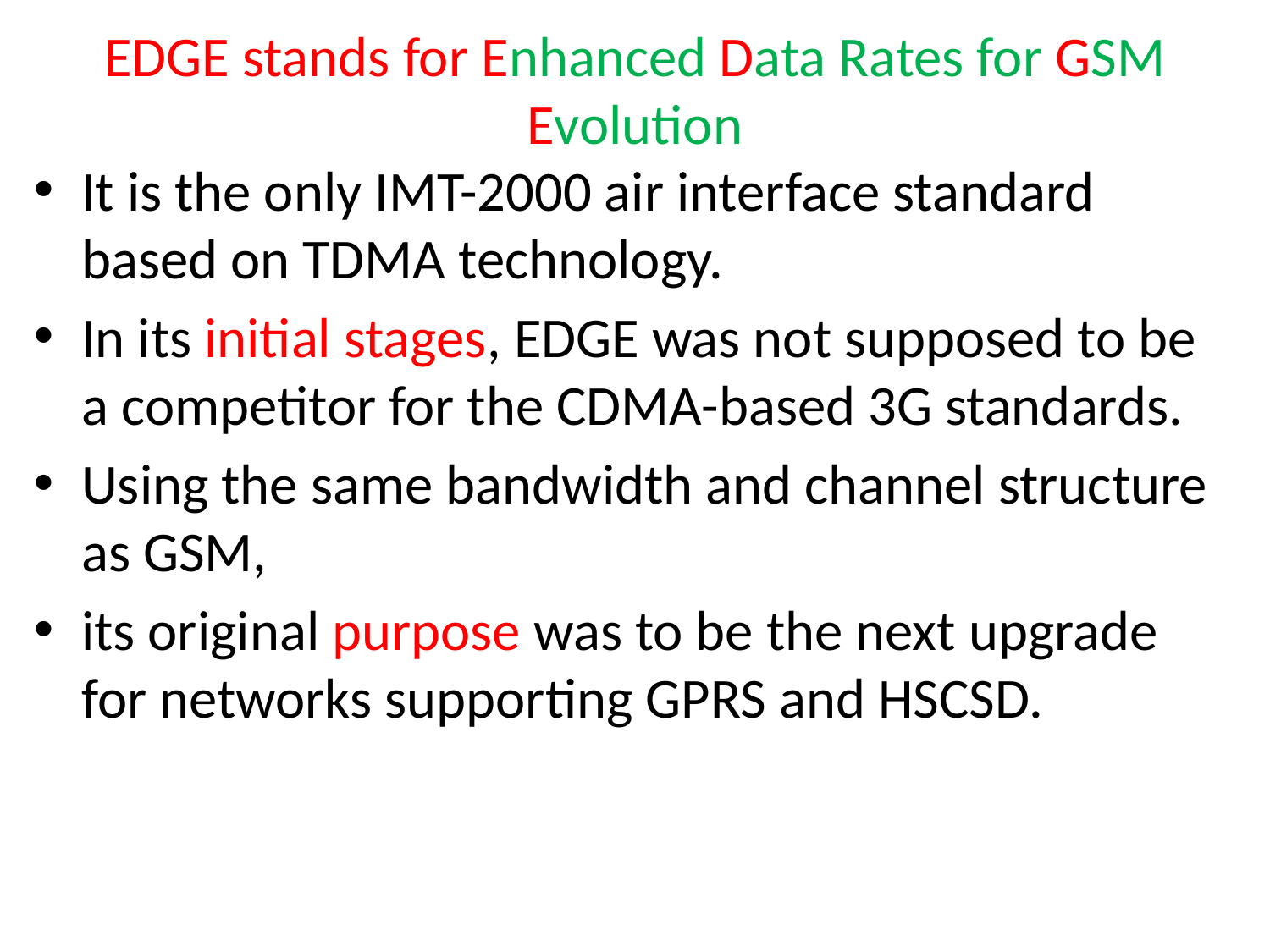

# EDGE stands for Enhanced Data Rates for GSM Evolution
It is the only IMT-2000 air interface standard based on TDMA technology.
In its initial stages, EDGE was not supposed to be a competitor for the CDMA-based 3G standards.
Using the same bandwidth and channel structure as GSM,
its original purpose was to be the next upgrade for networks supporting GPRS and HSCSD.